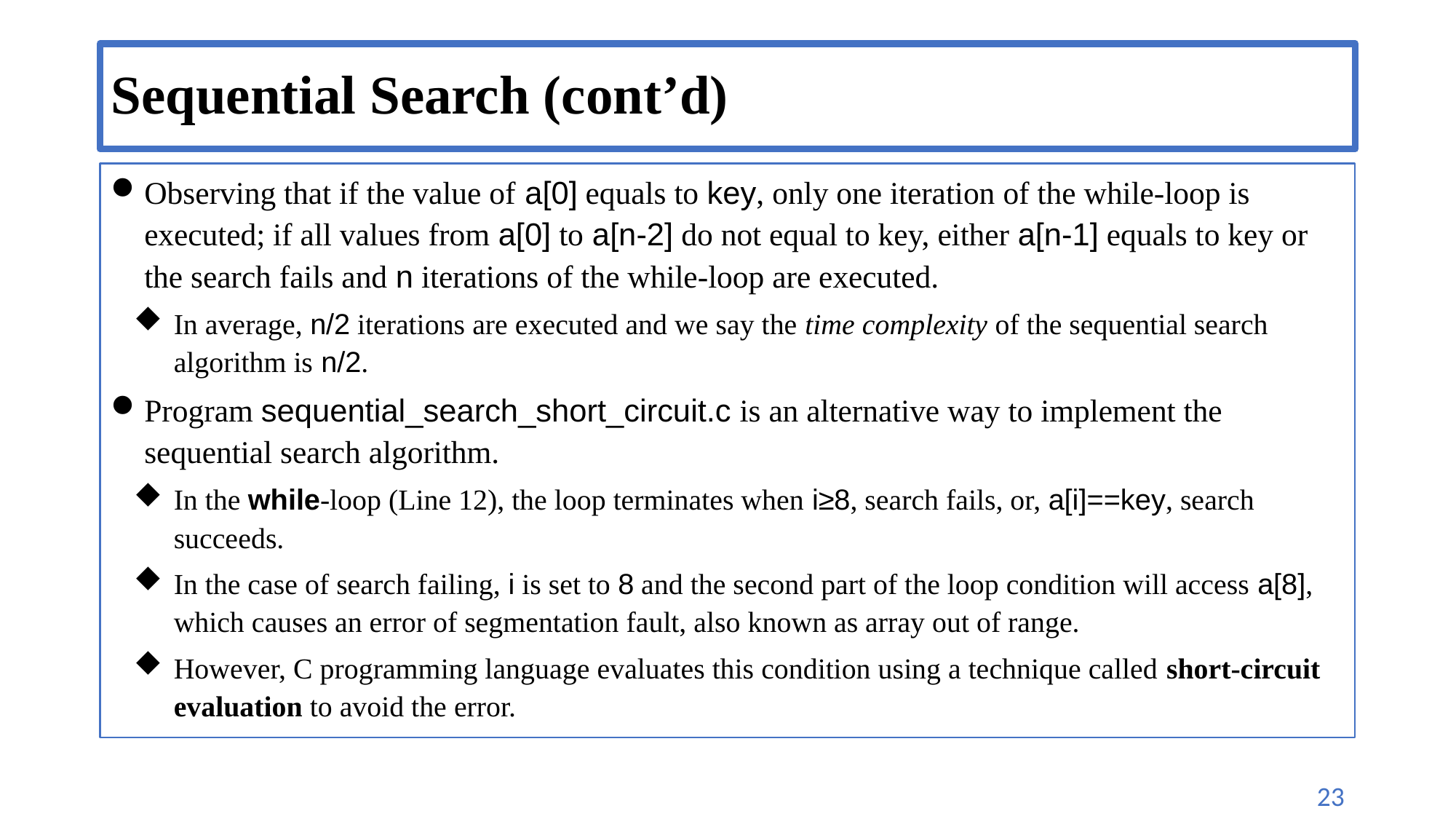

# Sequential Search (cont’d)
Observing that if the value of a[0] equals to key, only one iteration of the while-loop is executed; if all values from a[0] to a[n-2] do not equal to key, either a[n-1] equals to key or the search fails and n iterations of the while-loop are executed.
In average, n/2 iterations are executed and we say the time complexity of the sequential search algorithm is n/2.
Program sequential_search_short_circuit.c is an alternative way to implement the sequential search algorithm.
In the while-loop (Line 12), the loop terminates when i≥8, search fails, or, a[i]==key, search succeeds.
In the case of search failing, i is set to 8 and the second part of the loop condition will access a[8], which causes an error of segmentation fault, also known as array out of range.
However, C programming language evaluates this condition using a technique called short-circuit evaluation to avoid the error.